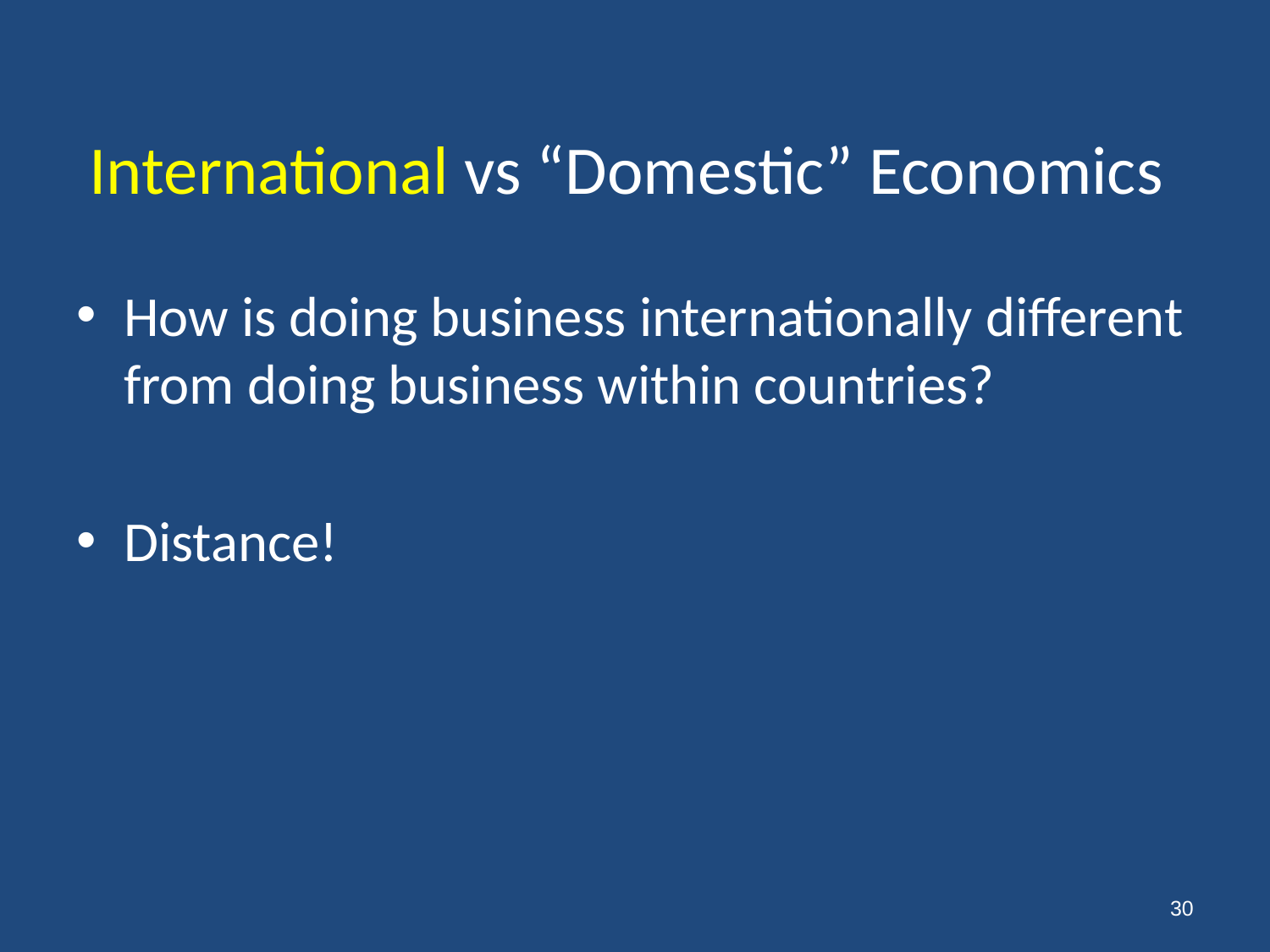

# International vs “Domestic” Economics
How is doing business internationally different from doing business within countries?

Distance!

30